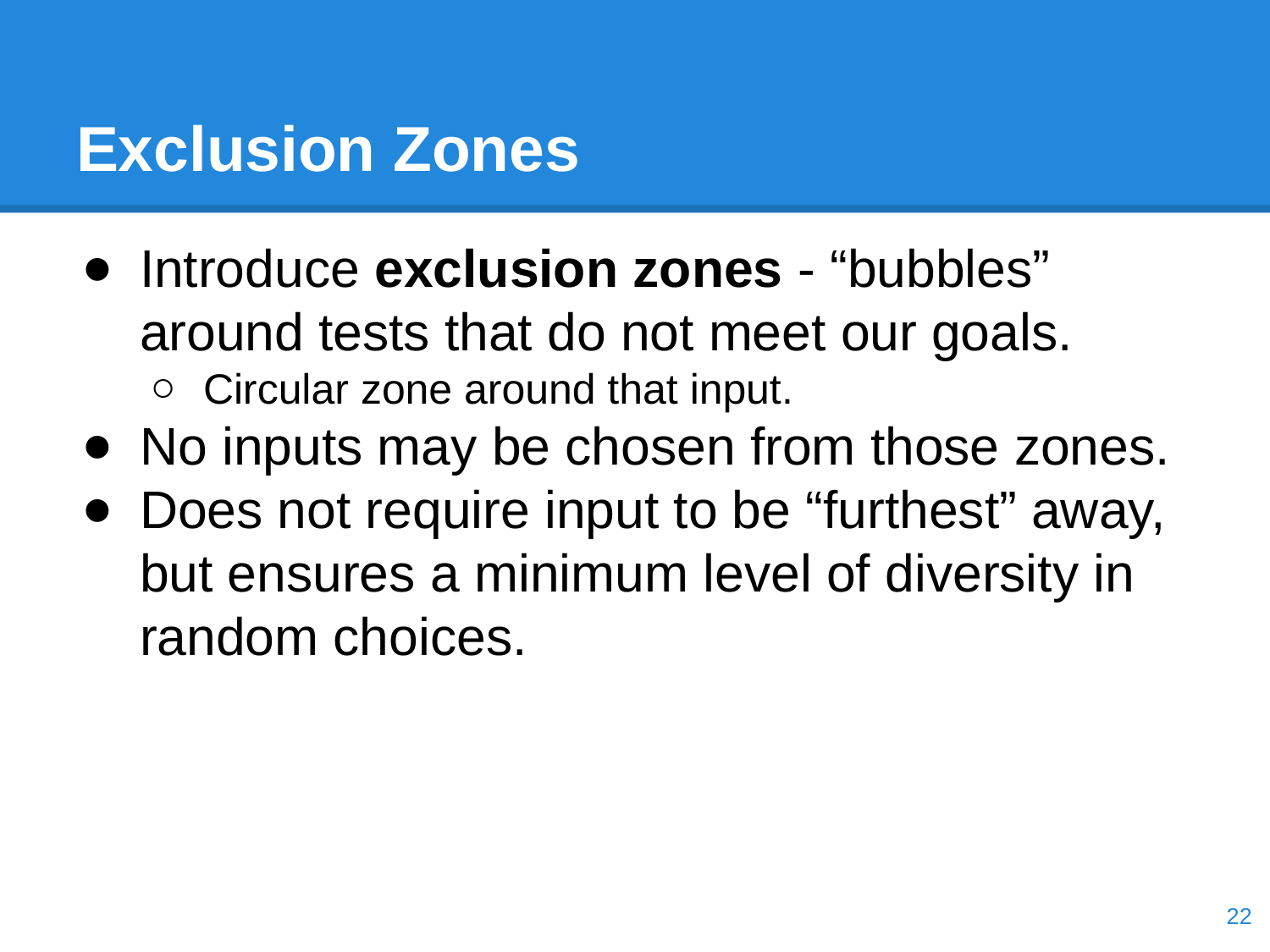

# Exclusion Zones
Introduce exclusion zones - “bubbles” around tests that do not meet our goals.
Circular zone around that input.
No inputs may be chosen from those zones.
Does not require input to be “furthest” away, but ensures a minimum level of diversity in random choices.
22